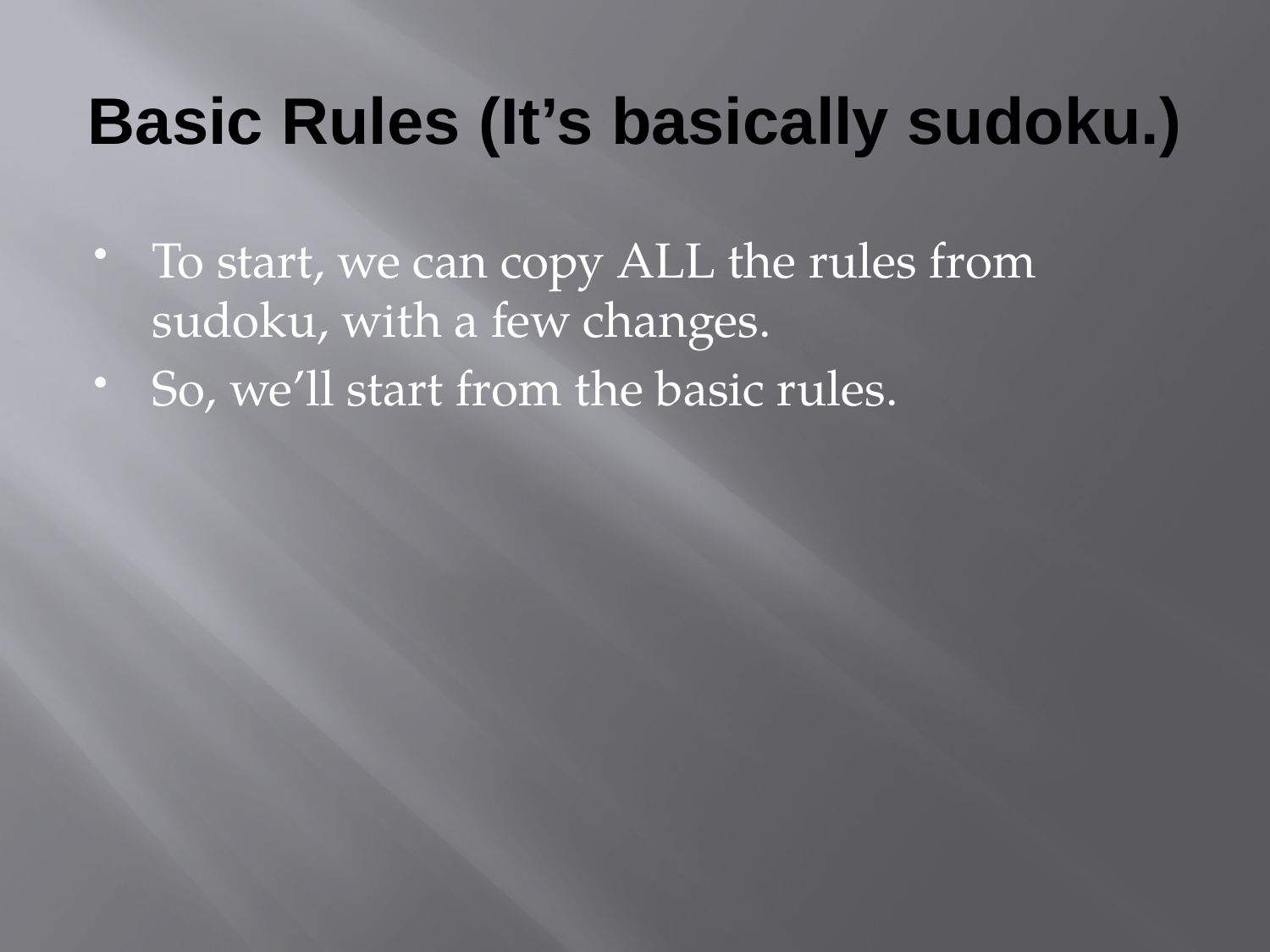

# Basic Rules (It’s basically sudoku.)
To start, we can copy ALL the rules from sudoku, with a few changes.
So, we’ll start from the basic rules.